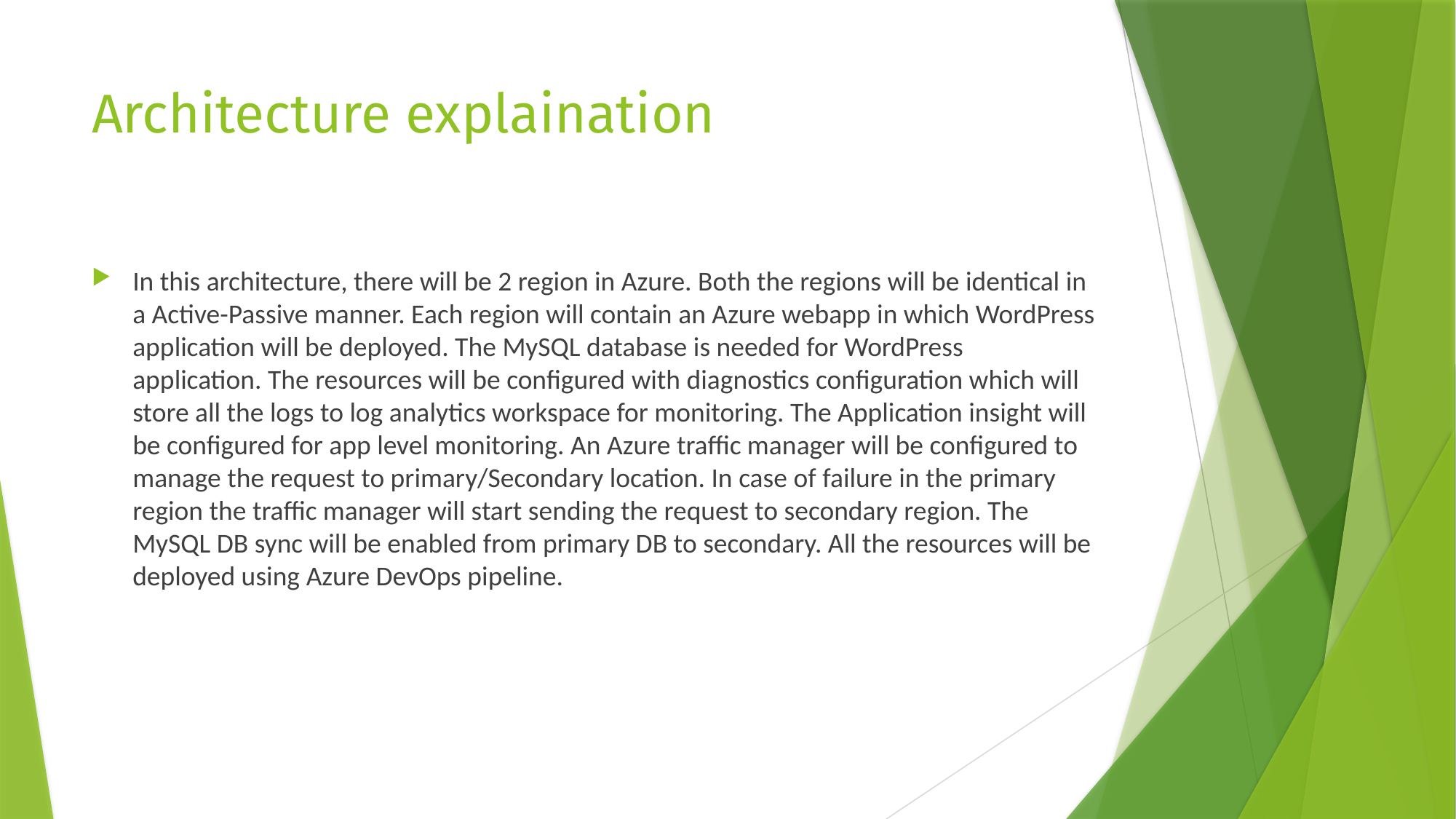

# Architecture explaination
In this architecture, there will be 2 region in Azure. Both the regions will be identical in a Active-Passive manner. Each region will contain an Azure webapp in which WordPress application will be deployed. The MySQL database is needed for WordPress application. The resources will be configured with diagnostics configuration which will store all the logs to log analytics workspace for monitoring. The Application insight will be configured for app level monitoring. An Azure traffic manager will be configured to manage the request to primary/Secondary location. In case of failure in the primary region the traffic manager will start sending the request to secondary region. The MySQL DB sync will be enabled from primary DB to secondary. All the resources will be deployed using Azure DevOps pipeline.